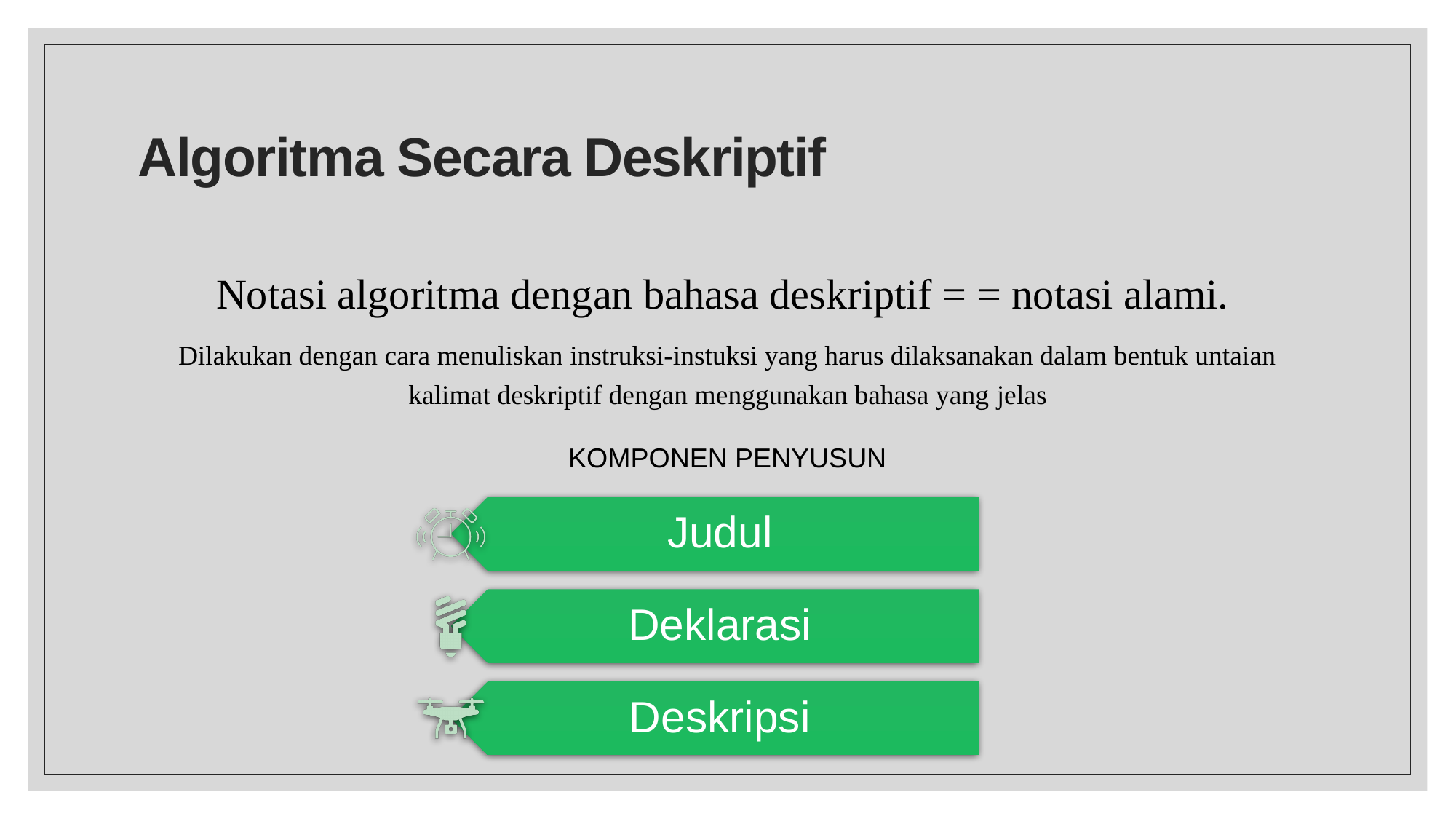

# Algoritma Secara Deskriptif
Notasi algoritma dengan bahasa deskriptif = = notasi alami.
Dilakukan dengan cara menuliskan instruksi-instuksi yang harus dilaksanakan dalam bentuk untaian kalimat deskriptif dengan menggunakan bahasa yang jelas

KOMPONEN PENYUSUN
Judul
Deklarasi
Deskripsi